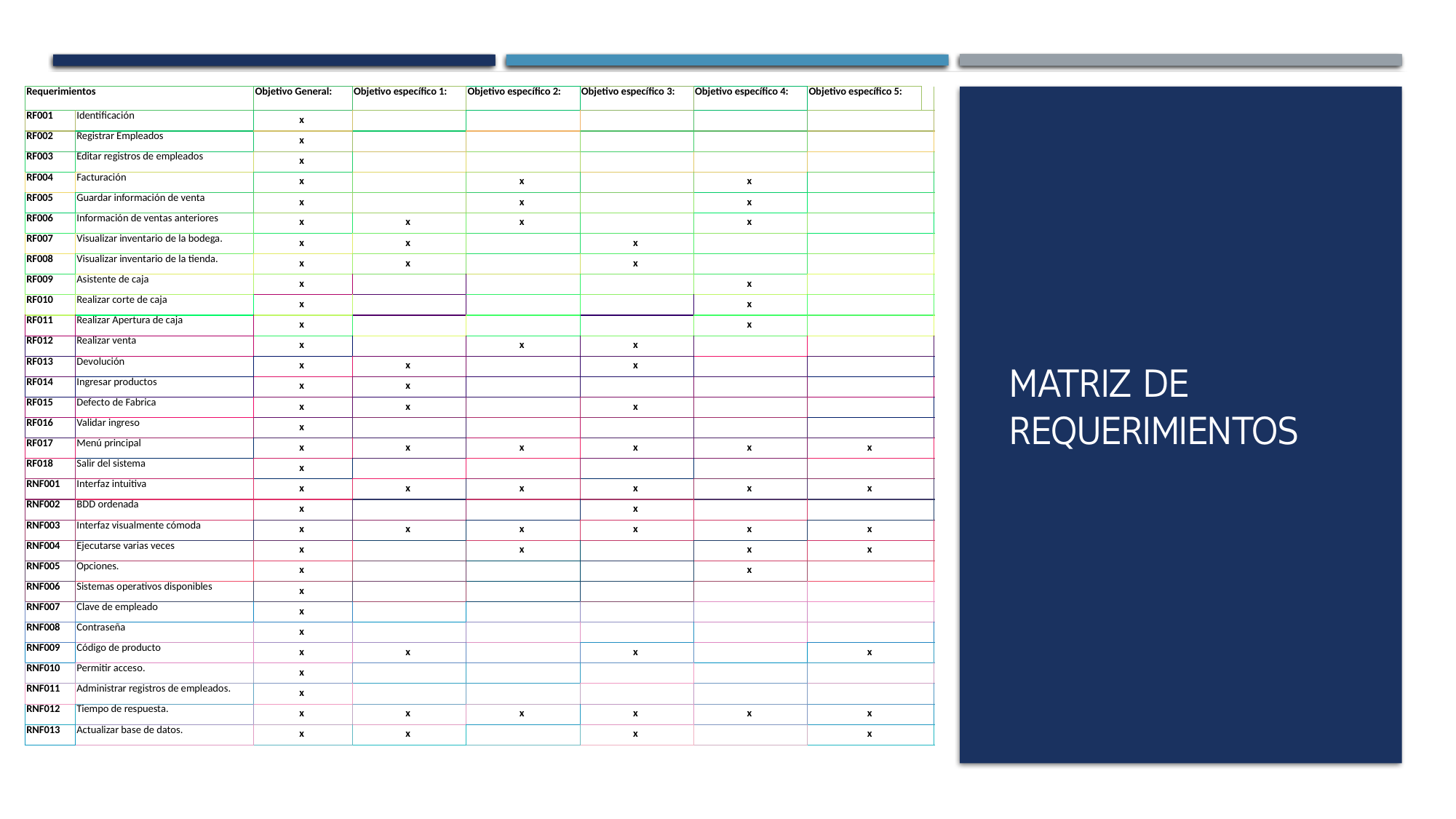

| Requerimientos |  | Objetivo General: | Objetivo específico 1: | Objetivo específico 2: | Objetivo específico 3: | Objetivo específico 4: | Objetivo específico 5: |  |
| --- | --- | --- | --- | --- | --- | --- | --- | --- |
| RF001 | Identificación | x |  |  |  |  |  |  |
| RF002 | Registrar Empleados | x |  |  |  |  |  |  |
| RF003 | Editar registros de empleados | x |  |  |  |  |  |  |
| RF004 | Facturación | x |  | x |  | x |  |  |
| RF005 | Guardar información de venta | x |  | x |  | x |  |  |
| RF006 | Información de ventas anteriores | x | x | x |  | x |  |  |
| RF007 | Visualizar inventario de la bodega. | x | x |  | x |  |  |  |
| RF008 | Visualizar inventario de la tienda. | x | x |  | x |  |  |  |
| RF009 | Asistente de caja | x |  |  |  | x |  |  |
| RF010 | Realizar corte de caja | x |  |  |  | x |  |  |
| RF011 | Realizar Apertura de caja | x |  |  |  | x |  |  |
| RF012 | Realizar venta | x |  | x | x |  |  |  |
| RF013 | Devolución | x | x |  | x |  |  |  |
| RF014 | Ingresar productos | x | x |  |  |  |  |  |
| RF015 | Defecto de Fabrica | x | x |  | x |  |  |  |
| RF016 | Validar ingreso | x |  |  |  |  |  |  |
| RF017 | Menú principal | x | x | x | x | x | x |  |
| RF018 | Salir del sistema | x |  |  |  |  |  |  |
| RNF001 | Interfaz intuitiva | x | x | x | x | x | x |  |
| RNF002 | BDD ordenada | x |  |  | x |  |  |  |
| RNF003 | Interfaz visualmente cómoda | x | x | x | x | x | x |  |
| RNF004 | Ejecutarse varias veces | x |  | x |  | x | x |  |
| RNF005 | Opciones. | x |  |  |  | x |  |  |
| RNF006 | Sistemas operativos disponibles | x |  |  |  |  |  |  |
| RNF007 | Clave de empleado | x |  |  |  |  |  |  |
| RNF008 | Contraseña | x |  |  |  |  |  |  |
| RNF009 | Código de producto | x | x |  | x |  | x |  |
| RNF010 | Permitir acceso. | x |  |  |  |  |  |  |
| RNF011 | Administrar registros de empleados. | x |  |  |  |  |  |  |
| RNF012 | Tiempo de respuesta. | x | x | x | x | x | x |  |
| RNF013 | Actualizar base de datos. | x | x |  | x |  | x |  |

# Matriz de requerimientos